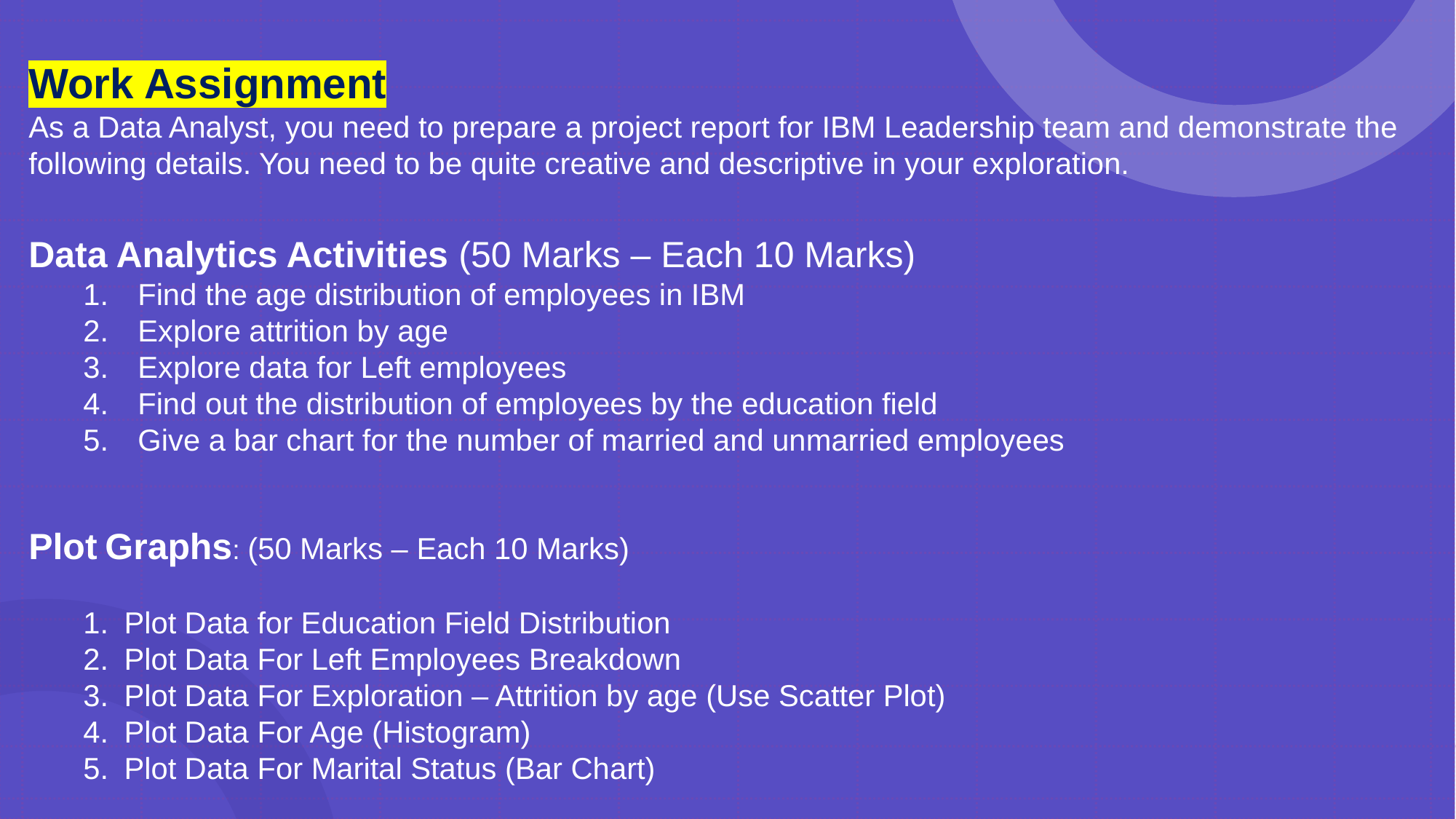

Work Assignment
As a Data Analyst, you need to prepare a project report for IBM Leadership team and demonstrate the following details. You need to be quite creative and descriptive in your exploration.

Data Analytics Activities (50 Marks – Each 10 Marks)
Find the age distribution of employees in IBM
Explore attrition by age
Explore data for Left employees
Find out the distribution of employees by the education field
Give a bar chart for the number of married and unmarried employees
Plot Graphs: (50 Marks – Each 10 Marks)

Plot Data for Education Field Distribution
Plot Data For Left Employees Breakdown
Plot Data For Exploration – Attrition by age (Use Scatter Plot)
Plot Data For Age (Histogram)
Plot Data For Marital Status (Bar Chart)